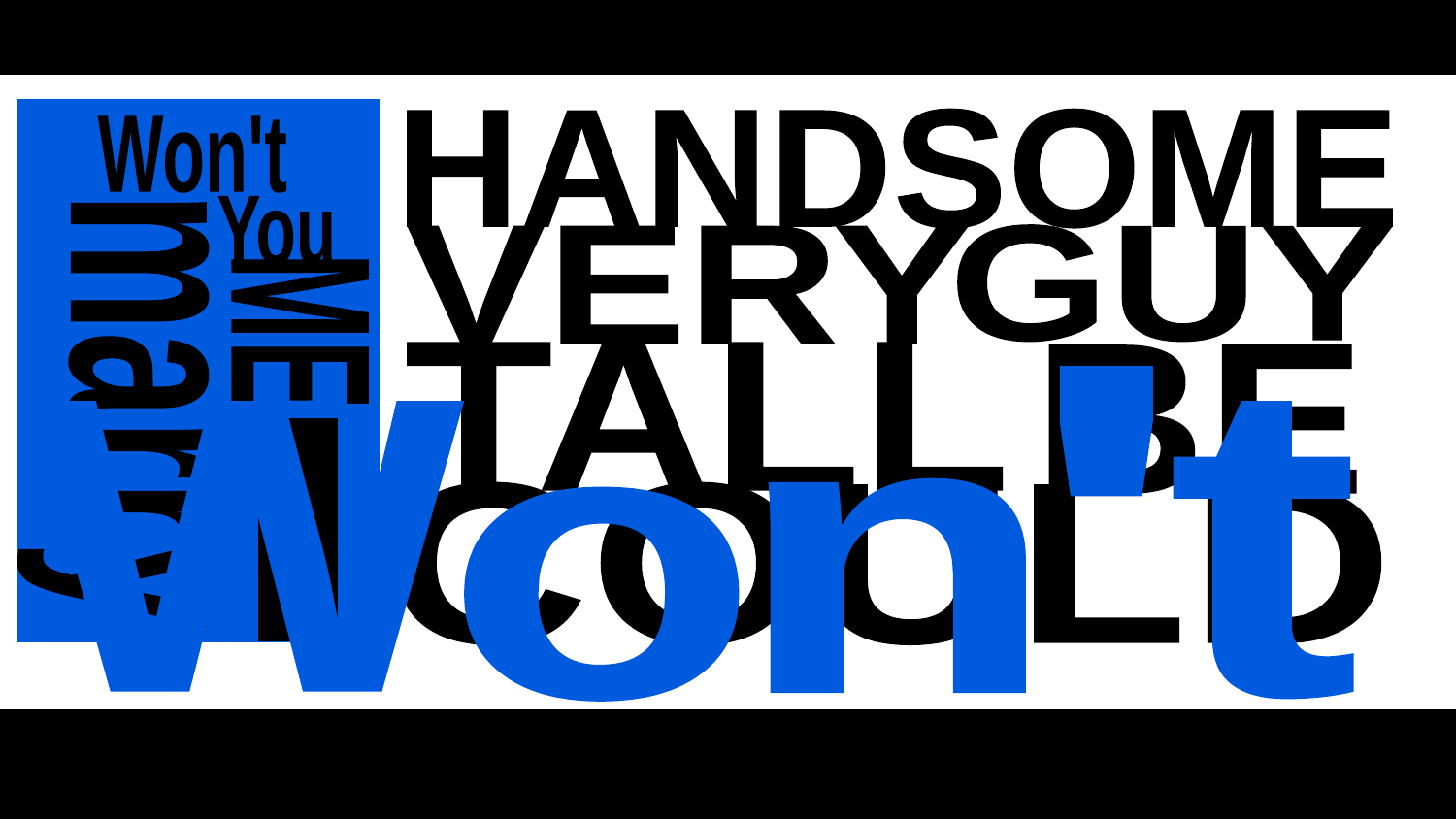

HANDSOME
GUY
VERY
TALL
BE
COULD
ME
Won't
You
marry
I

W
t
n
o